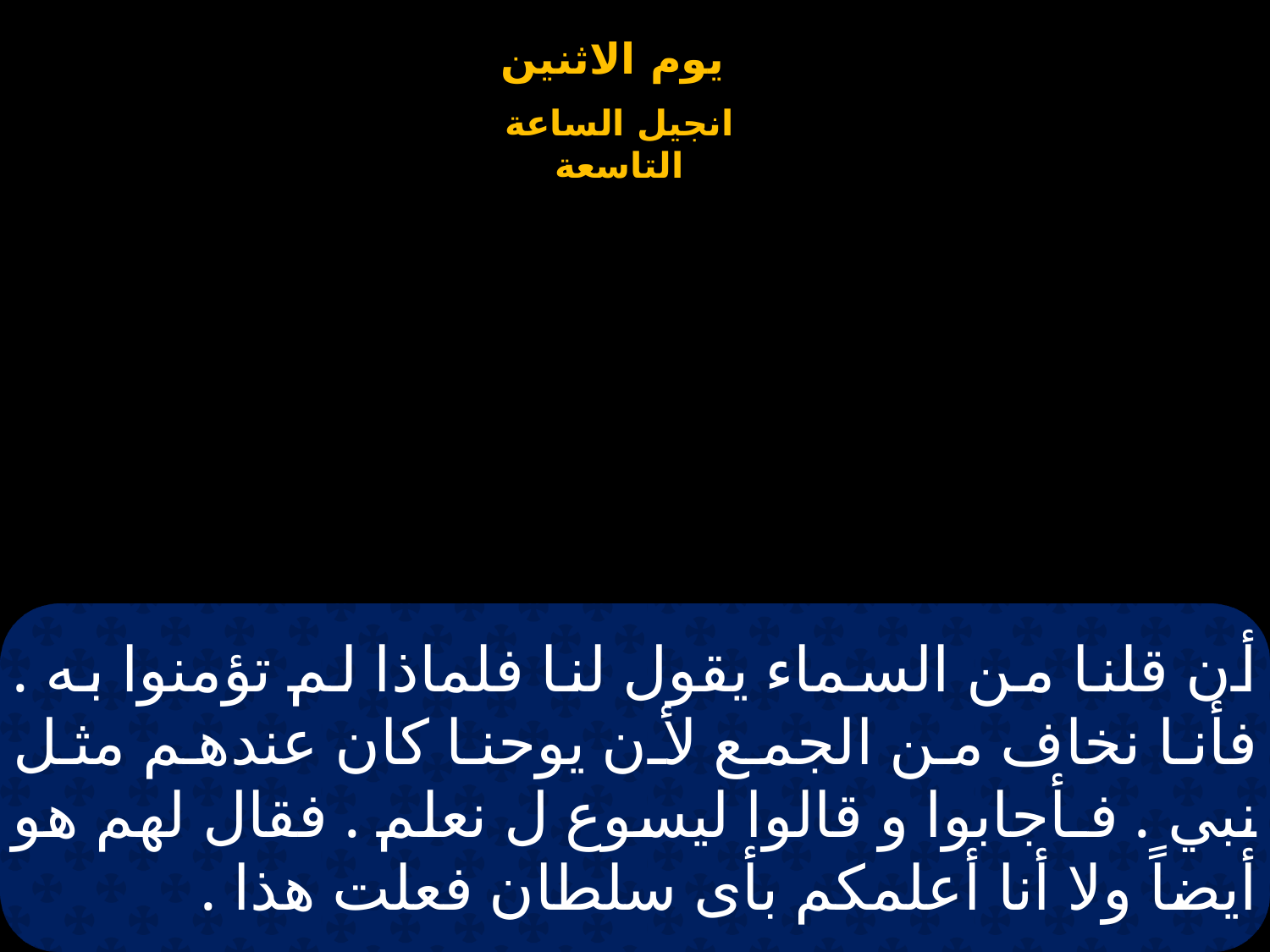

# أن قلنا من السماء يقول لنا فلماذا لم تؤمنوا به . فأنا نخاف من الجمع لأن يوحنا كان عندهم مثل نبي . فـأجابوا و قالوا ليسوع ل نعلم . فقال لهم هو أيضاً ولا أنا أعلمكم بأى سلطان فعلت هذا .